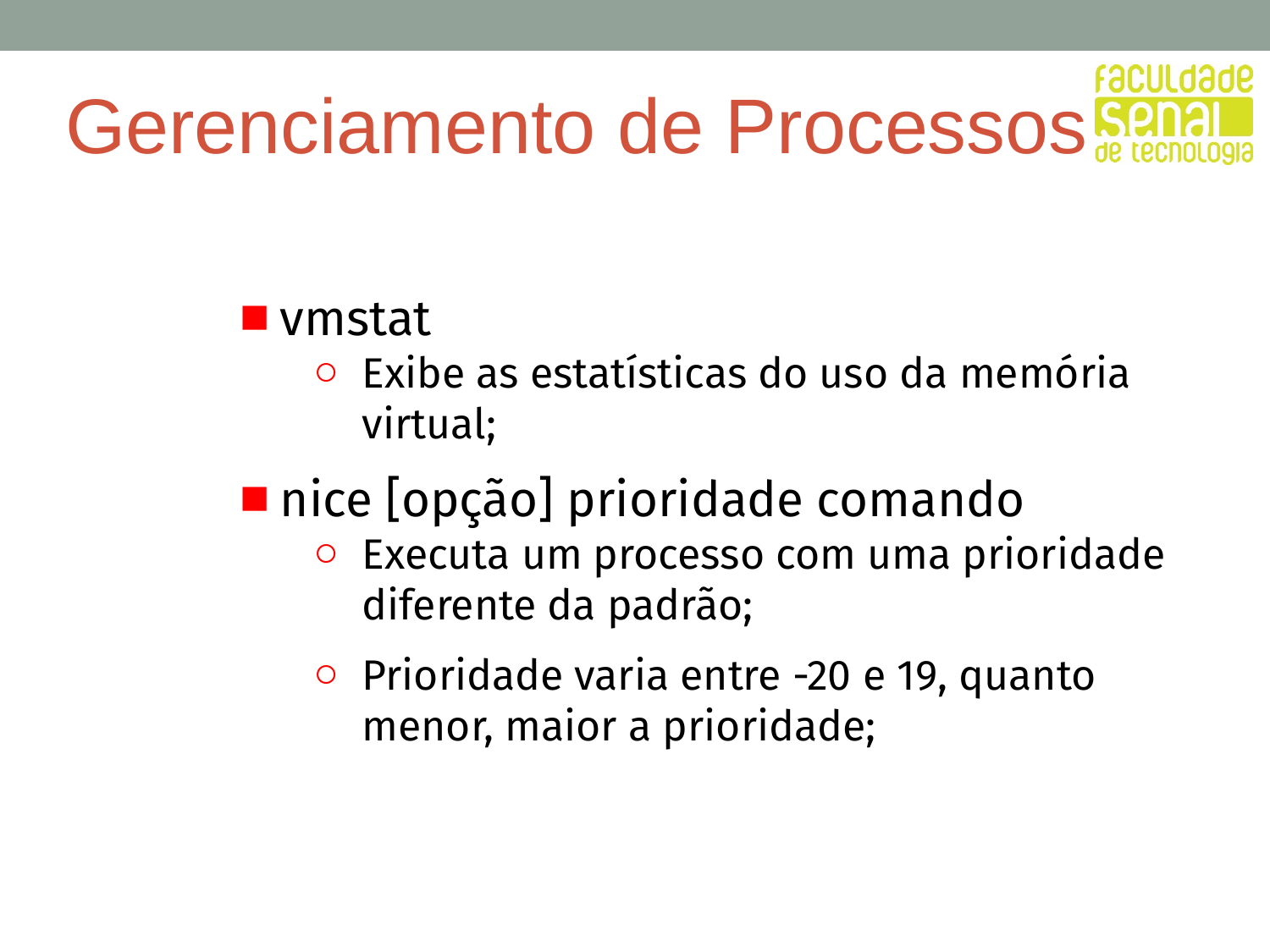

# Gerenciamento de Processos
vmstat
Exibe as estatísticas do uso da memória virtual;
nice [opção] prioridade comando
Executa um processo com uma prioridade diferente da padrão;
Prioridade varia entre -20 e 19, quanto menor, maior a prioridade;